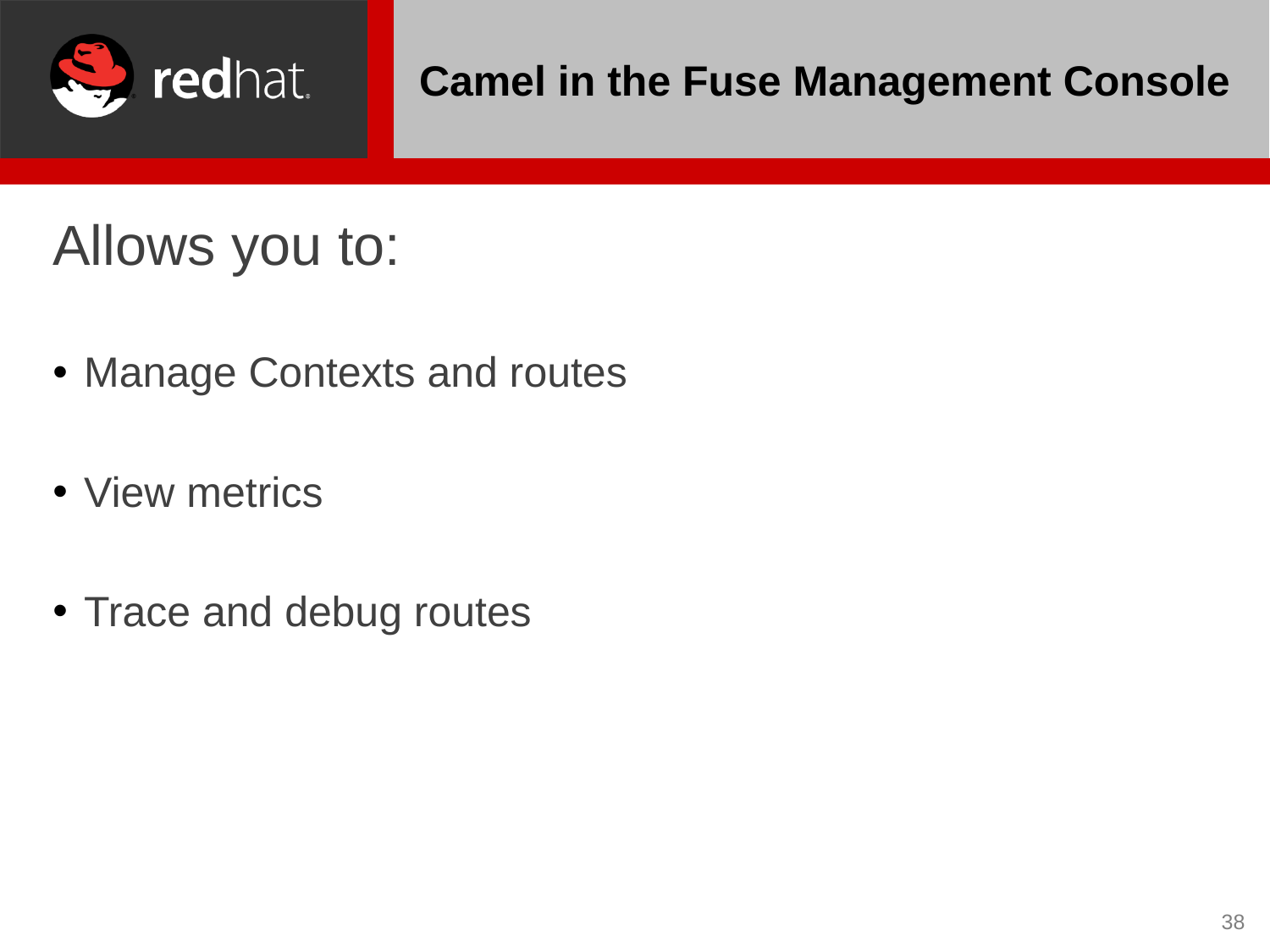

# Camel in the Fuse Management Console
Allows you to:

Manage Contexts and routes

View metrics

Trace and debug routes

38